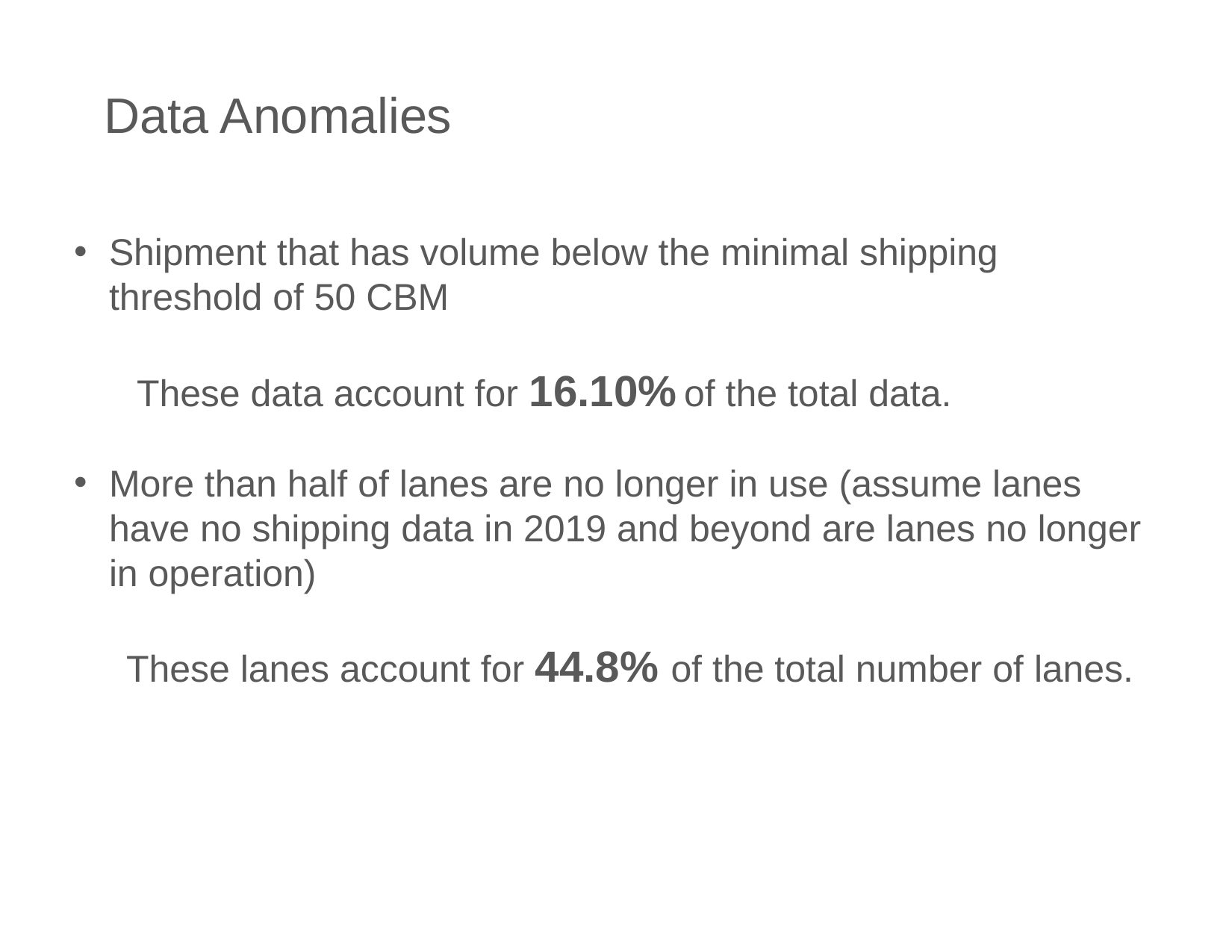

Data Anomalies
Shipment that has volume below the minimal shipping threshold of 50 CBM

      These data account for 16.10% of the total data.

More than half of lanes are no longer in use (assume lanes have no shipping data in 2019 and beyond are lanes no longer in operation)

     These lanes account for 44.8% of the total number of lanes.